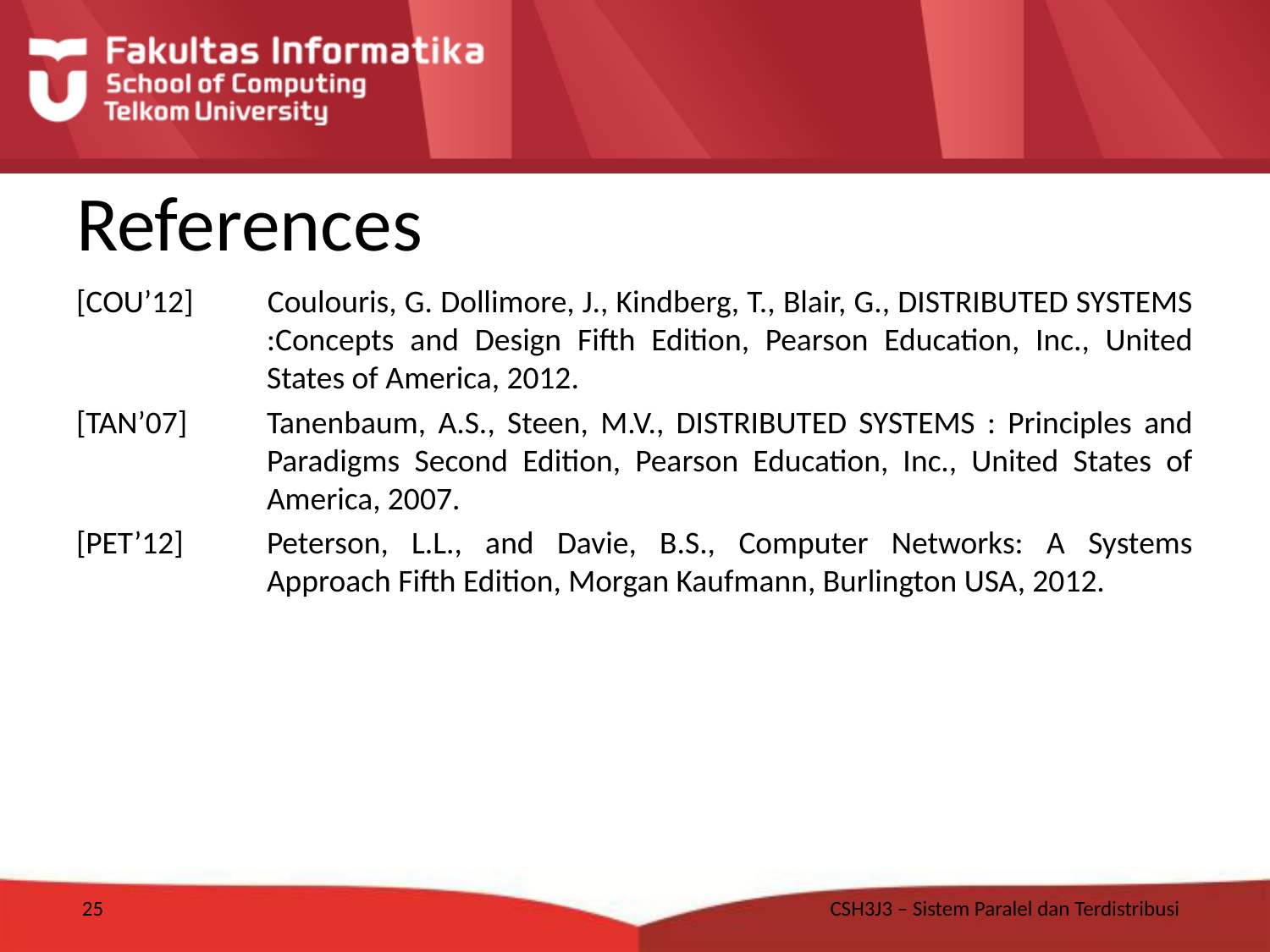

# References
[COU’12] 	Coulouris, G. Dollimore, J., Kindberg, T., Blair, G., DISTRIBUTED SYSTEMS :Concepts and Design Fifth Edition, Pearson Education, Inc., United States of America, 2012.
[TAN’07]	Tanenbaum, A.S., Steen, M.V., DISTRIBUTED SYSTEMS : Principles and Paradigms Second Edition, Pearson Education, Inc., United States of America, 2007.
[PET’12]	Peterson, L.L., and Davie, B.S., Computer Networks: A Systems Approach Fifth Edition, Morgan Kaufmann, Burlington USA, 2012.

25
CSH3J3 – Sistem Paralel dan Terdistribusi